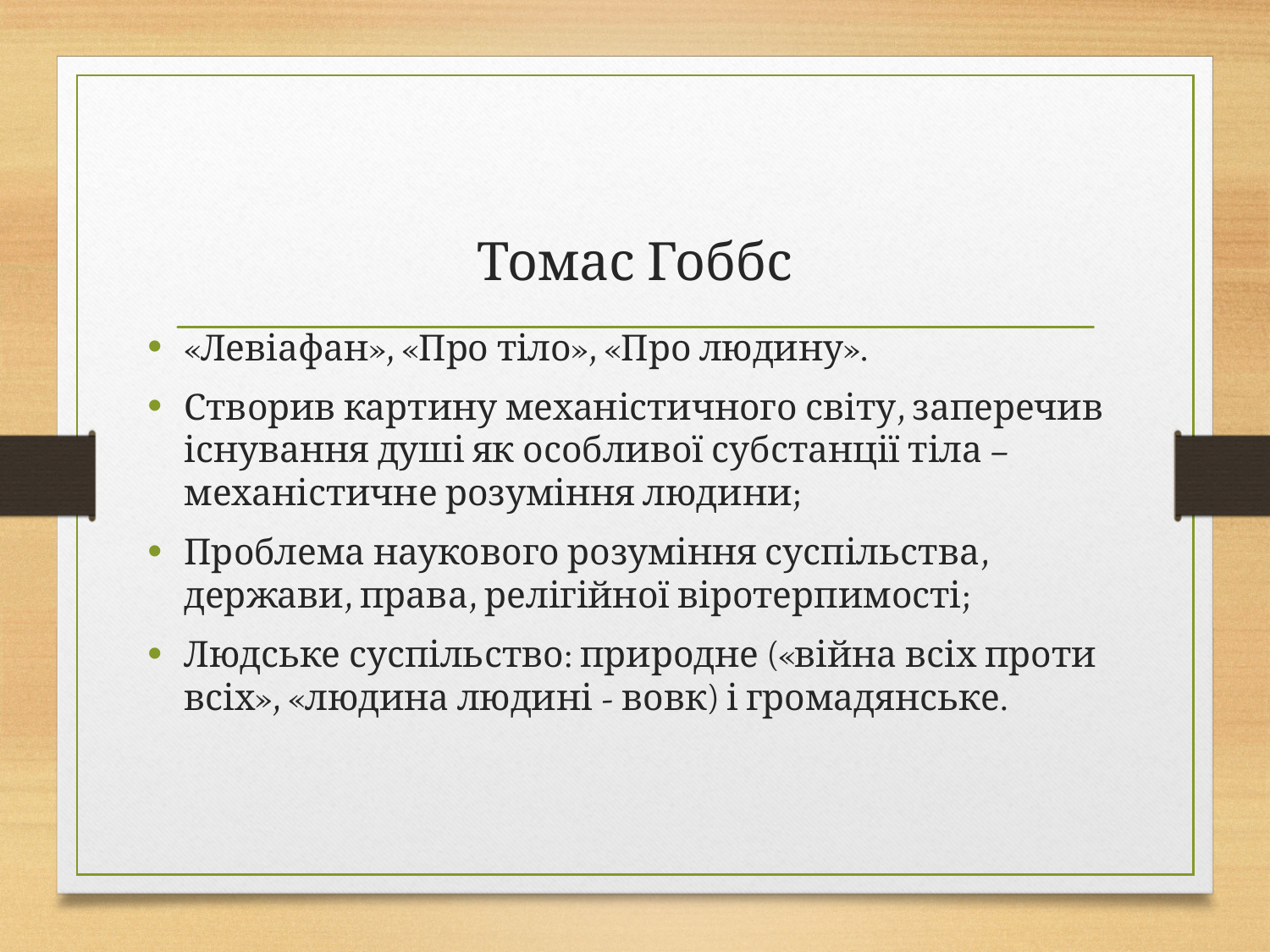

# Томас Гоббс
«Левіафан», «Про тіло», «Про людину».
Створив картину механістичного світу, заперечив існування душі як особливої субстанції тіла – механістичне розуміння людини;
Проблема наукового розуміння суспільства, держави, права, релігійної віротерпимості;
Людське суспільство: природне («війна всіх проти всіх», «людина людині - вовк) і громадянське.